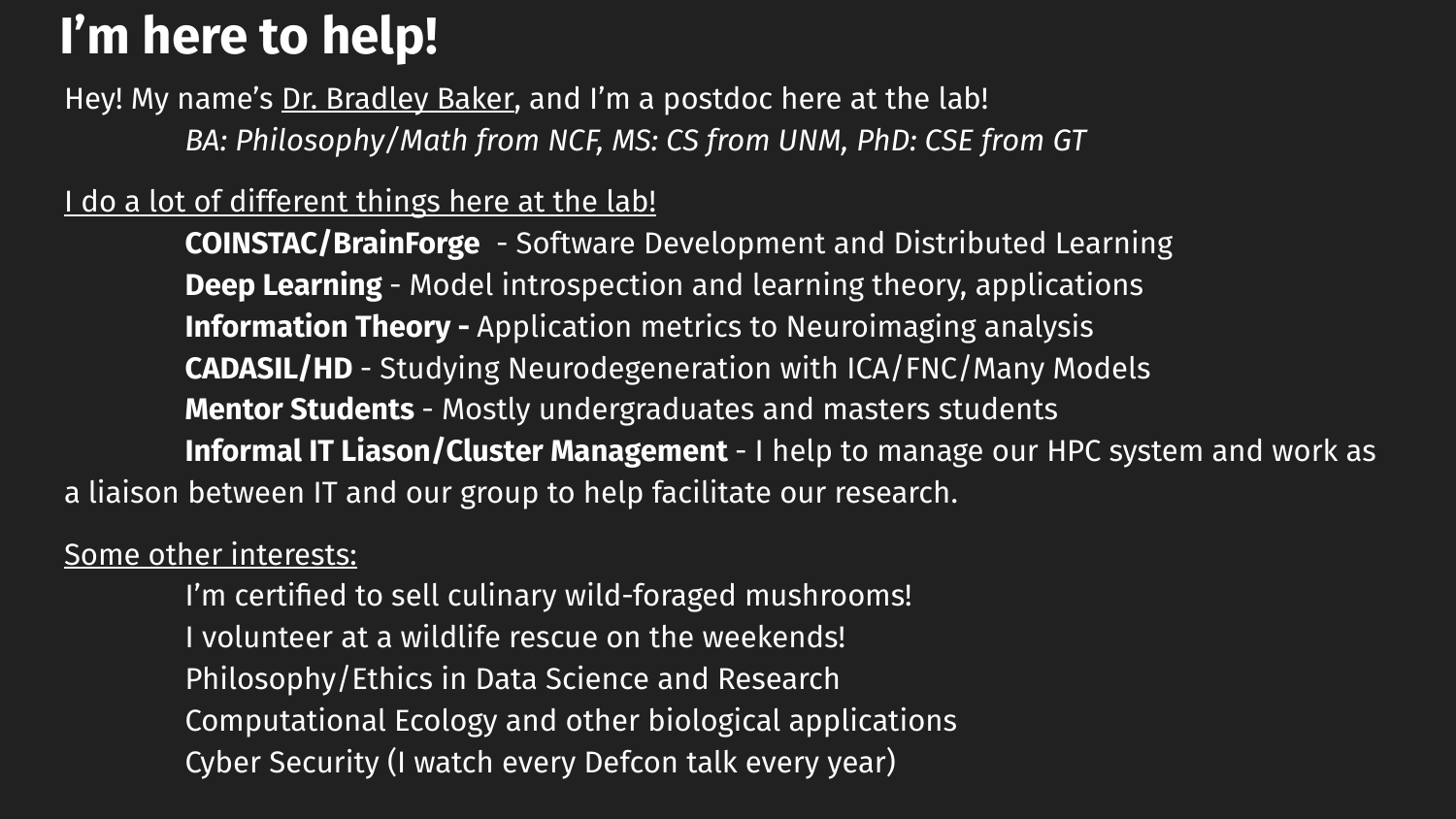

# I’m here to help!
Hey! My name’s Dr. Bradley Baker, and I’m a postdoc here at the lab!
	BA: Philosophy/Math from NCF, MS: CS from UNM, PhD: CSE from GT
I do a lot of different things here at the lab!
	COINSTAC/BrainForge  - Software Development and Distributed Learning
	Deep Learning - Model introspection and learning theory, applications
	Information Theory - Application metrics to Neuroimaging analysis
	CADASIL/HD - Studying Neurodegeneration with ICA/FNC/Many Models
	Mentor Students - Mostly undergraduates and masters students
	Informal IT Liason/Cluster Management - I help to manage our HPC system and work as a liaison between IT and our group to help facilitate our research.
Some other interests:
	I’m certified to sell culinary wild-foraged mushrooms!
	I volunteer at a wildlife rescue on the weekends!
	Philosophy/Ethics in Data Science and Research
	Computational Ecology and other biological applications
	Cyber Security (I watch every Defcon talk every year)